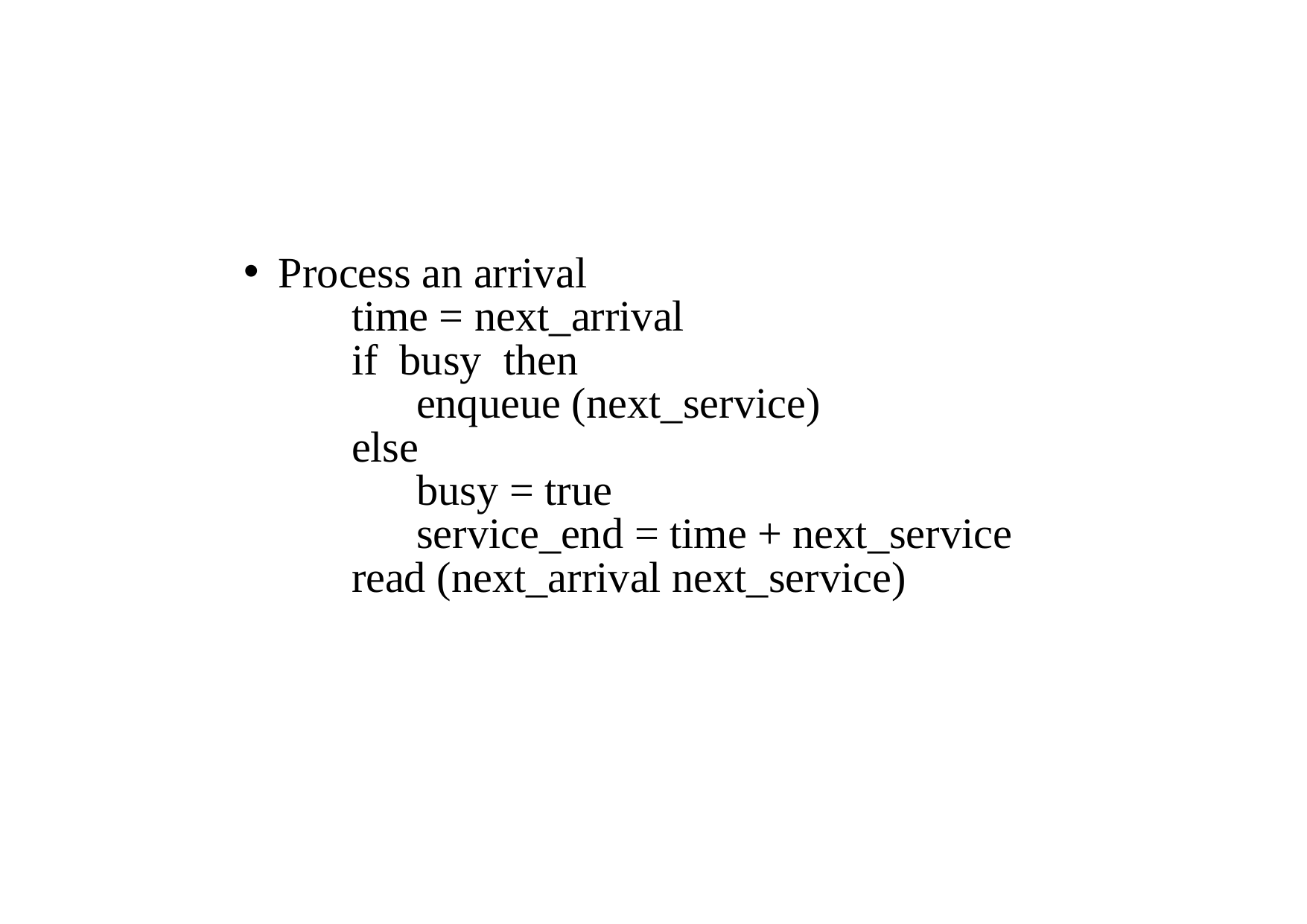

Process an arrival
          time = next_arrival
          if  busy  then
                enqueue (next_service)
          else
                busy = true
                service_end = time + next_service
          read (next_arrival next_service)